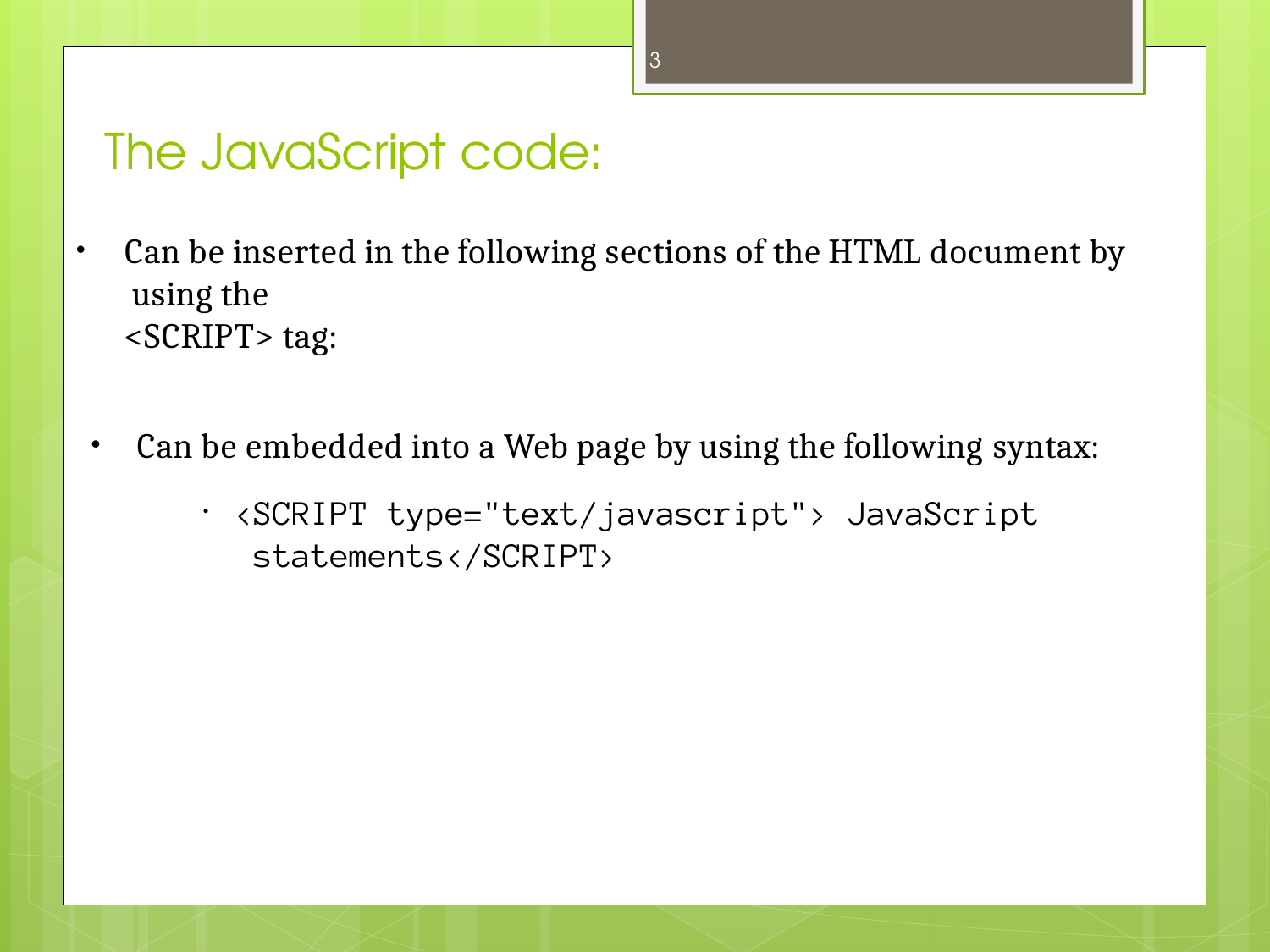

3
# The JavaScript code:
Can be inserted in the following sections of the HTML document by  using the
<SCRIPT> tag:
•
Can be embedded into a Web page by using the following syntax:
●
<SCRIPT type="text/javascript"> JavaScript  statements</SCRIPT>
•